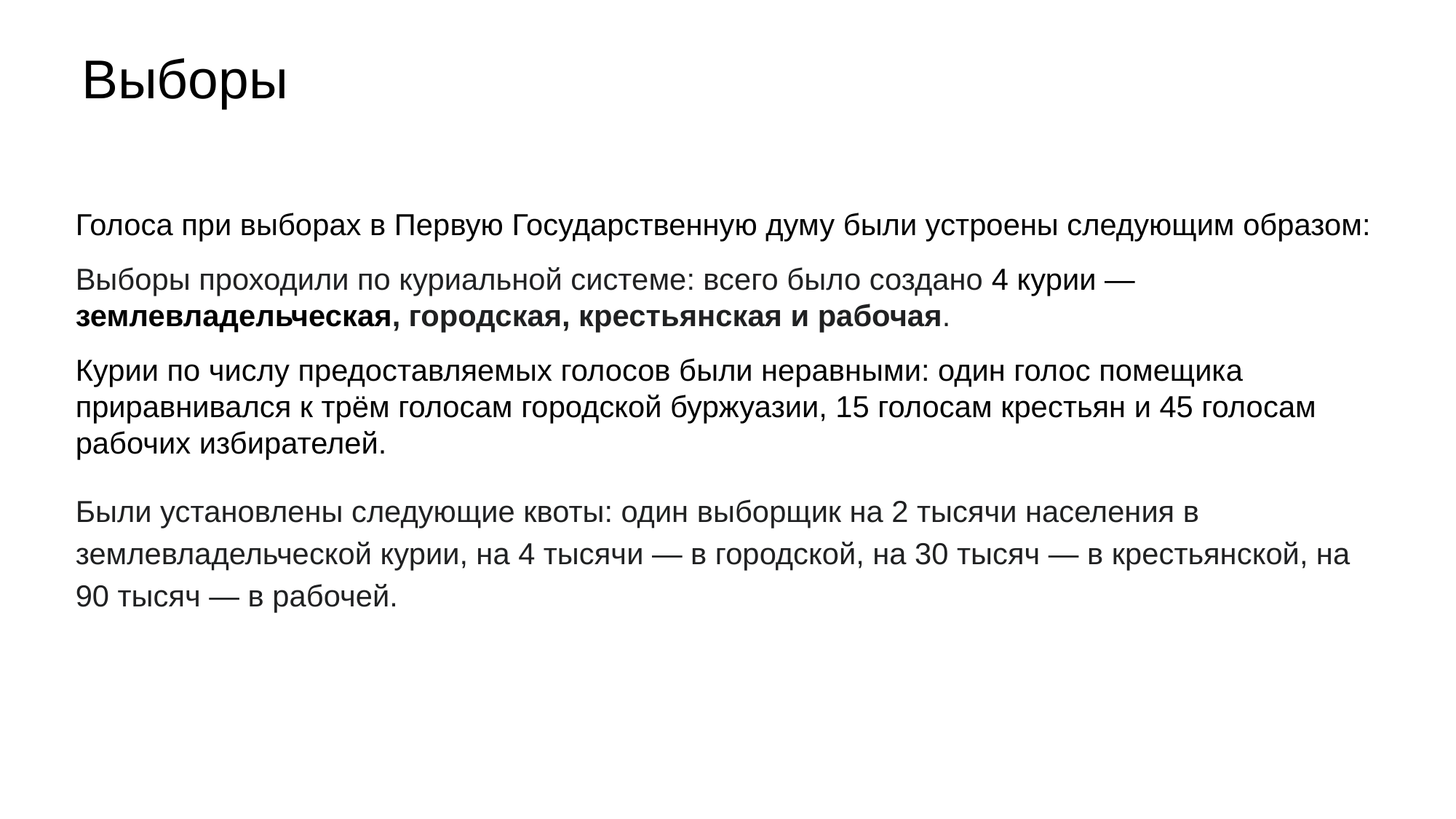

Выборы
Голоса при выборах в Первую Государственную думу были устроены следующим образом:
Выборы проходили по куриальной системе: всего было создано 4 курии — землевладельческая, городская, крестьянская и рабочая.
Курии по числу предоставляемых голосов были неравными: один голос помещика приравнивался к трём голосам городской буржуазии, 15 голосам крестьян и 45 голосам рабочих избирателей.
Были установлены следующие квоты: один выборщик на 2 тысячи населения в землевладельческой курии, на 4 тысячи — в городской, на 30 тысяч — в крестьянской, на 90 тысяч — в рабочей.